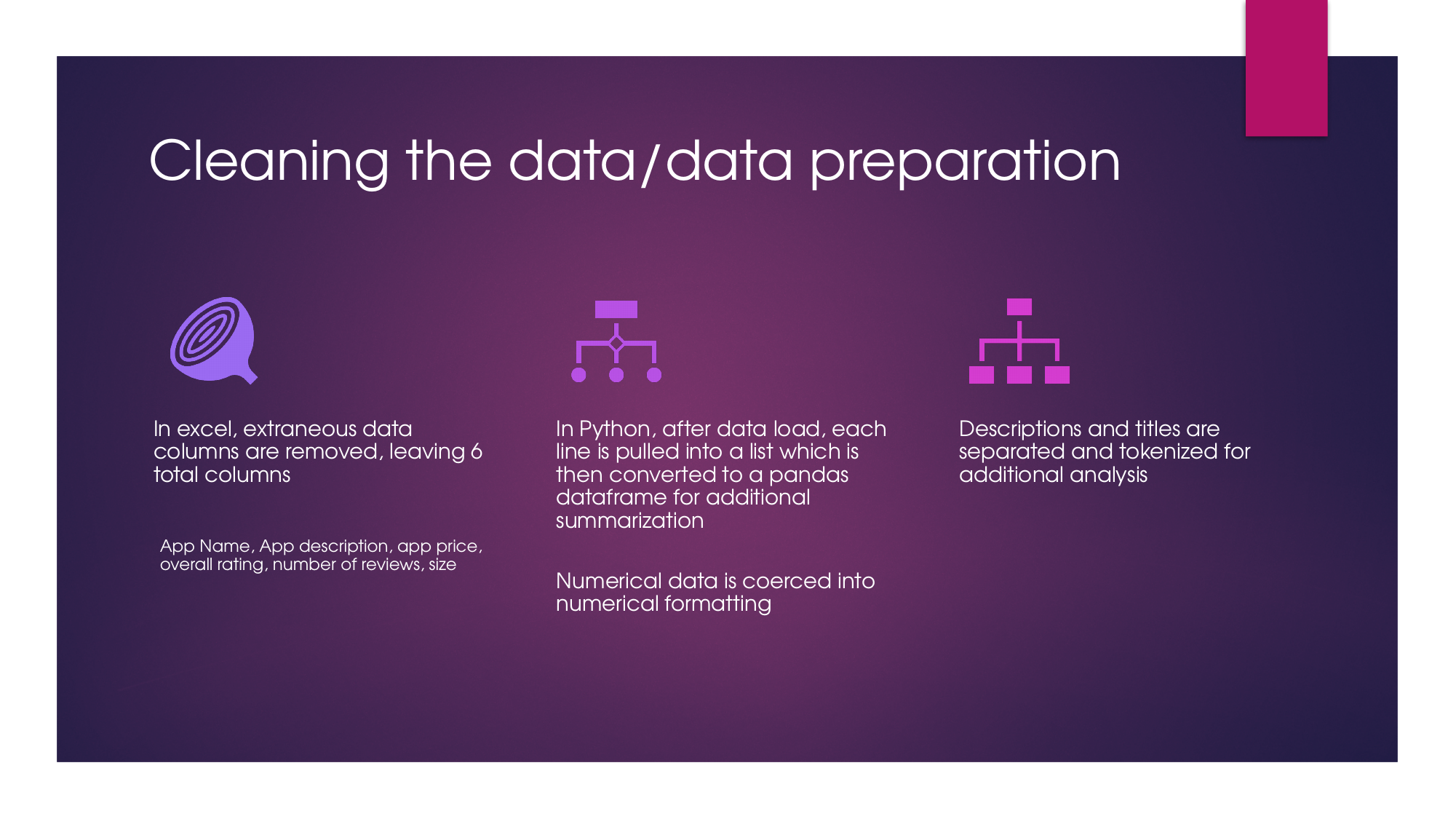

# Cleaning the data/data preparation
In excel, extraneous data columns are removed, leaving 6 total columns
App Name, App description, app price, overall rating, number of reviews, size
In Python, after data load, each line is pulled into a list which is then converted to a pandas dataframe for additional summarization

Numerical data is coerced into numerical formatting
Descriptions and titles are separated and tokenized for additional analysis